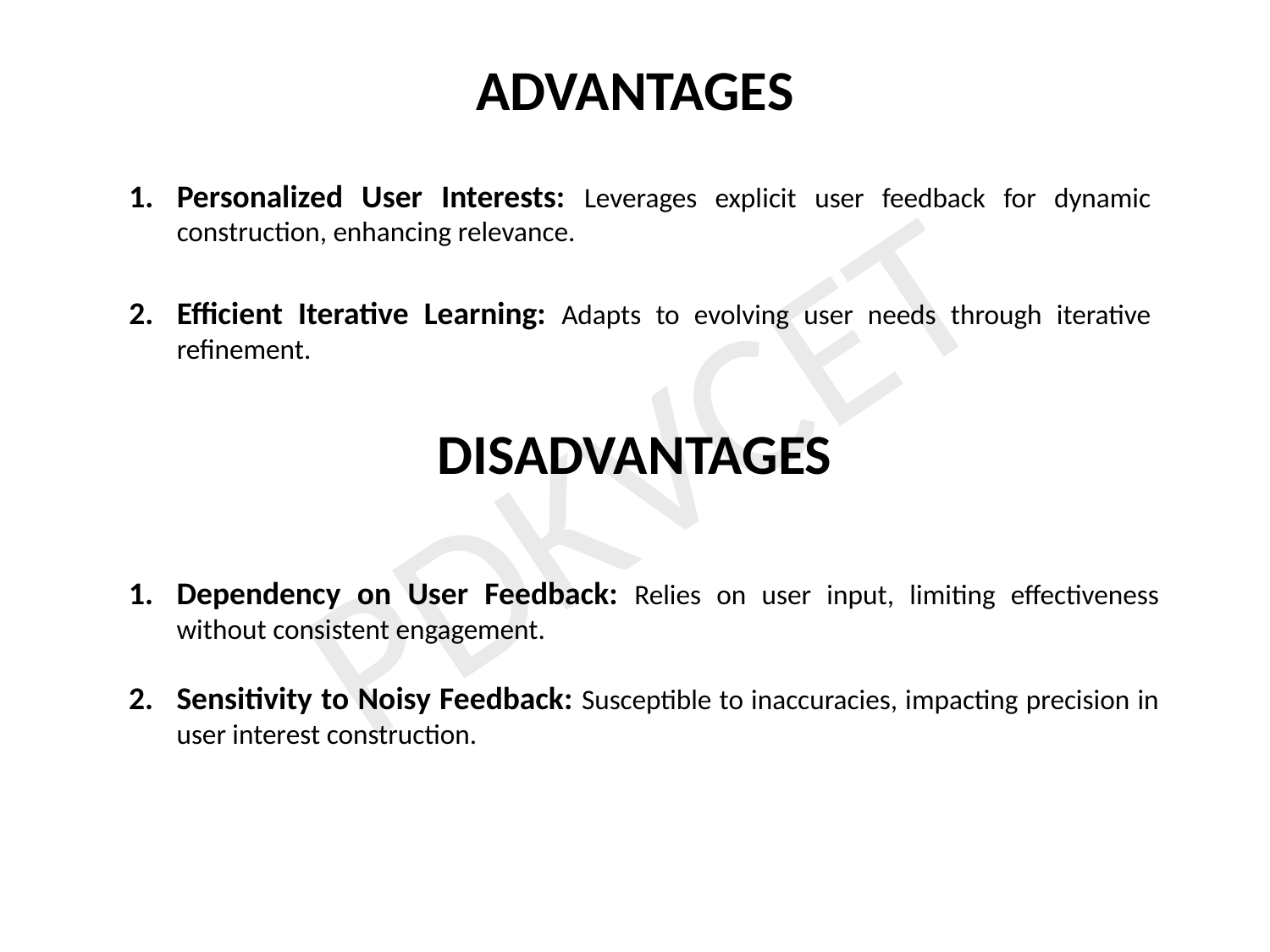

# ADVANTAGES
Personalized User Interests: Leverages explicit user feedback for dynamic construction, enhancing relevance.

Efficient Iterative Learning: Adapts to evolving user needs through iterative refinement.
PDKVCET
DISADVANTAGES
Dependency on User Feedback: Relies on user input, limiting effectiveness without consistent engagement.

Sensitivity to Noisy Feedback: Susceptible to inaccuracies, impacting precision in user interest construction.